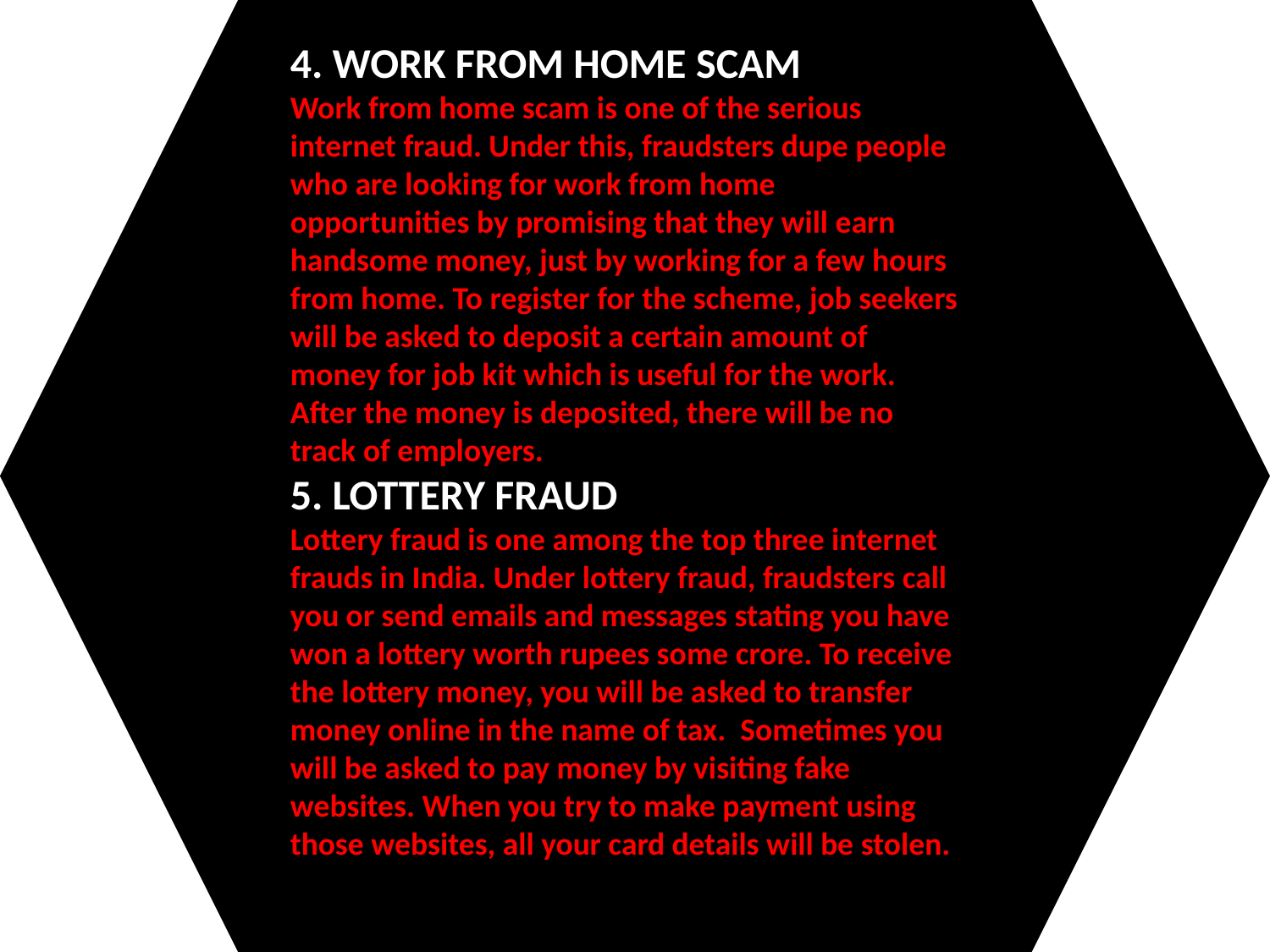

4. WORK FROM HOME SCAM
Work from home scam is one of the serious internet fraud. Under this, fraudsters dupe people who are looking for work from home opportunities by promising that they will earn handsome money, just by working for a few hours from home. To register for the scheme, job seekers will be asked to deposit a certain amount of money for job kit which is useful for the work. After the money is deposited, there will be no track of employers.
5. LOTTERY FRAUD
Lottery fraud is one among the top three internet frauds in India. Under lottery fraud, fraudsters call you or send emails and messages stating you have won a lottery worth rupees some crore. To receive the lottery money, you will be asked to transfer money online in the name of tax.  Sometimes you will be asked to pay money by visiting fake websites. When you try to make payment using those websites, all your card details will be stolen.